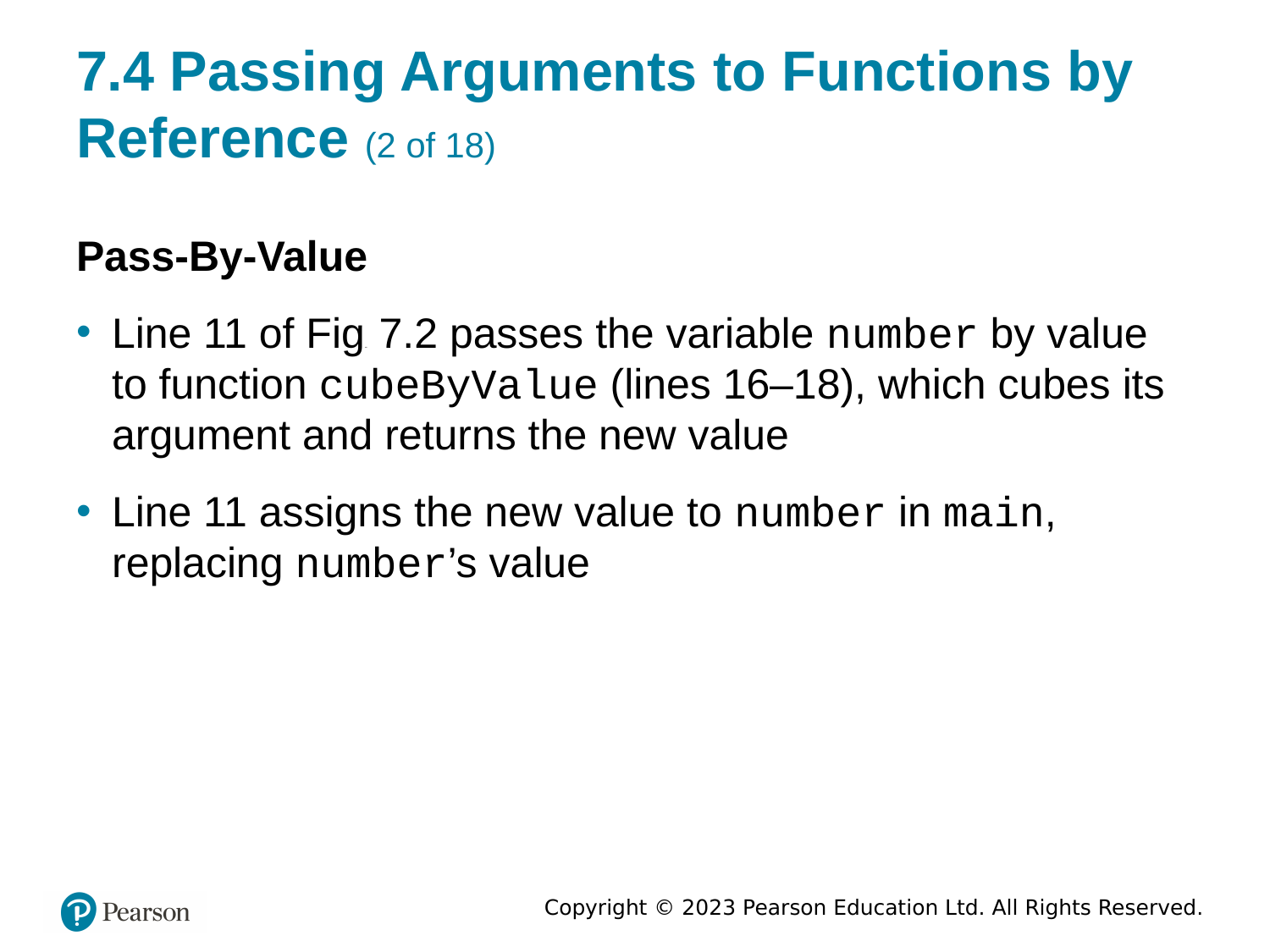

# 7.4 Passing Arguments to Functions by Reference (2 of 18)
Pass-By-Value
Line 11 of Figure 7.2 passes the variable number by value to function cubeByValue (lines 16–18), which cubes its argument and returns the new value
Line 11 assigns the new value to number in main, replacing number’s value